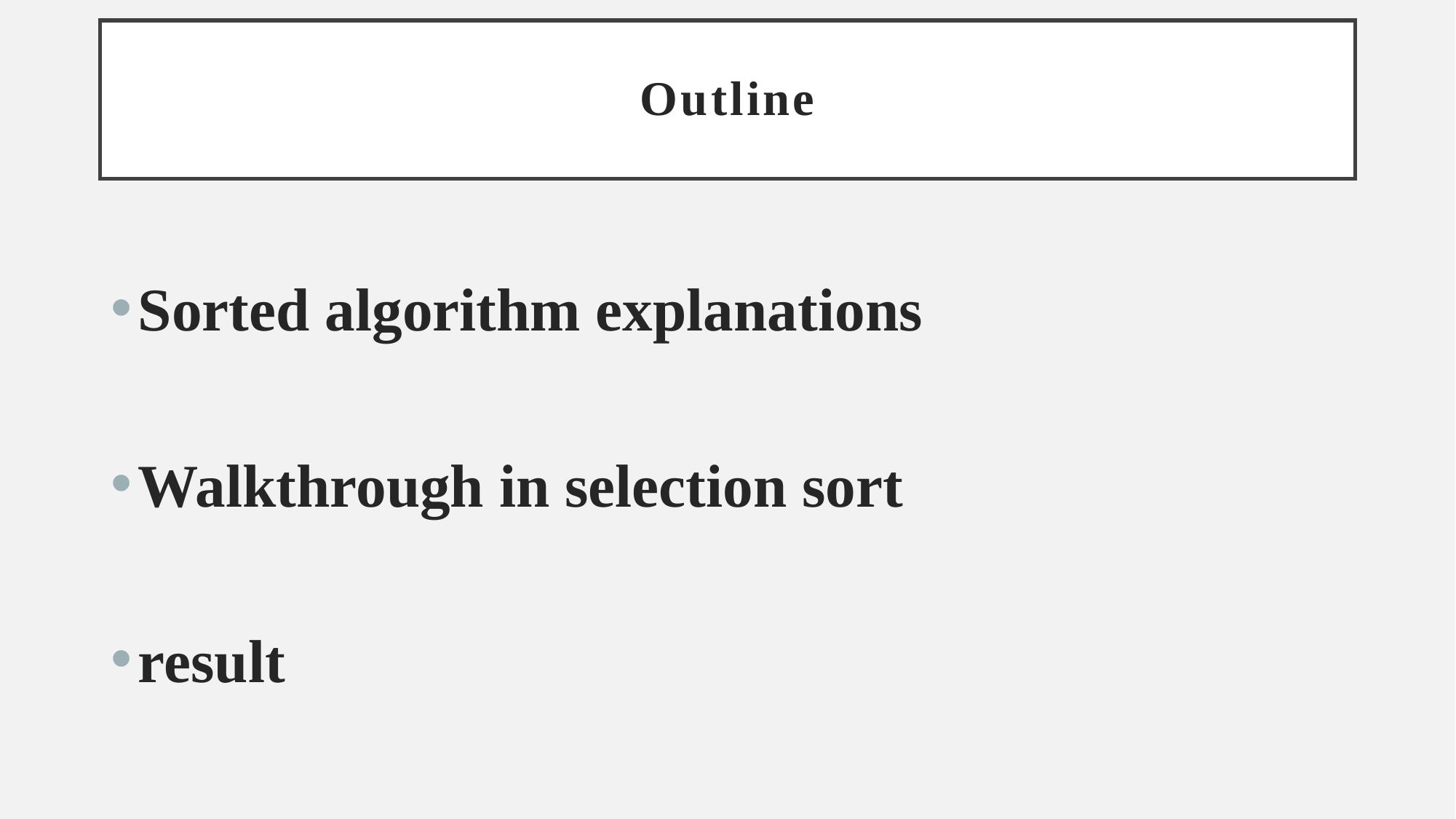

Outline
Sorted algorithm explanations

Walkthrough in selection sort

result